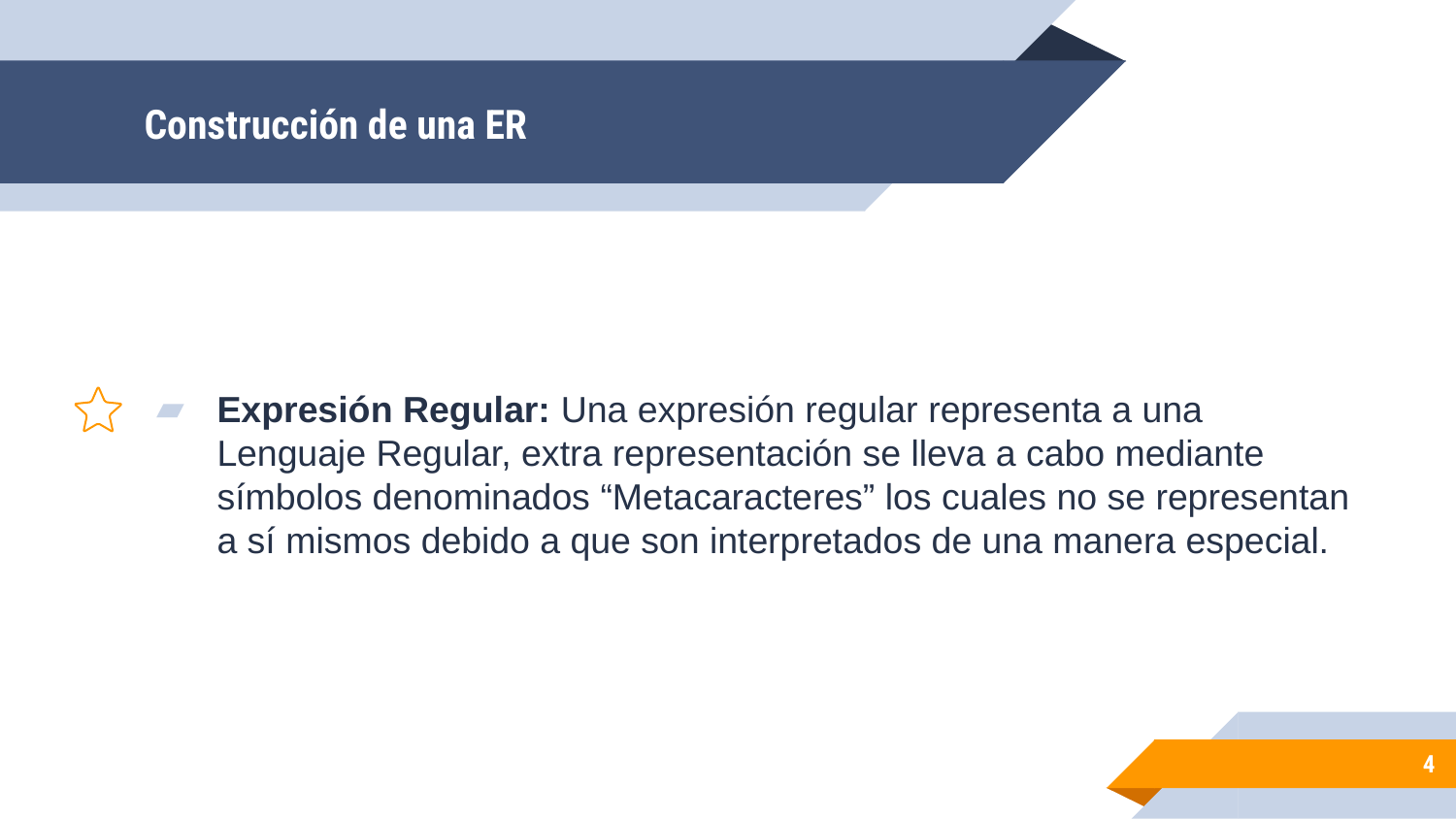

# Construcción de una ER
Expresión Regular: Una expresión regular representa a una Lenguaje Regular, extra representación se lleva a cabo mediante símbolos denominados “Metacaracteres” los cuales no se representan a sí mismos debido a que son interpretados de una manera especial.

4